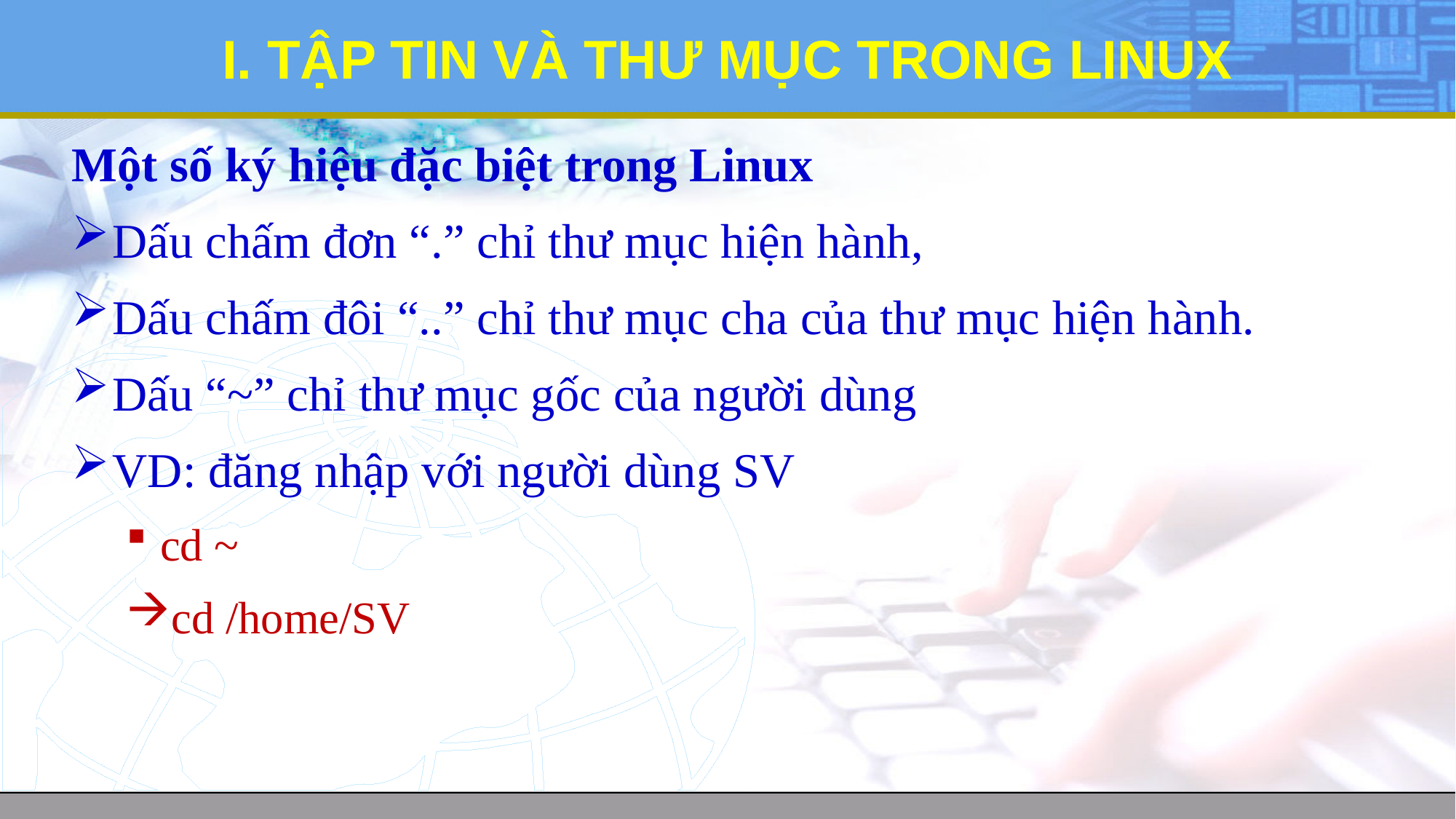

# I. TẬP TIN VÀ THƯ MỤC TRONG LINUX
Một số ký hiệu đặc biệt trong Linux
Dấu chấm đơn “.” chỉ thư mục hiện hành,
Dấu chấm đôi “..” chỉ thư mục cha của thư mục hiện hành.
Dấu “~” chỉ thư mục gốc của người dùng
VD: đăng nhập với người dùng SV
cd ~
cd /home/SV